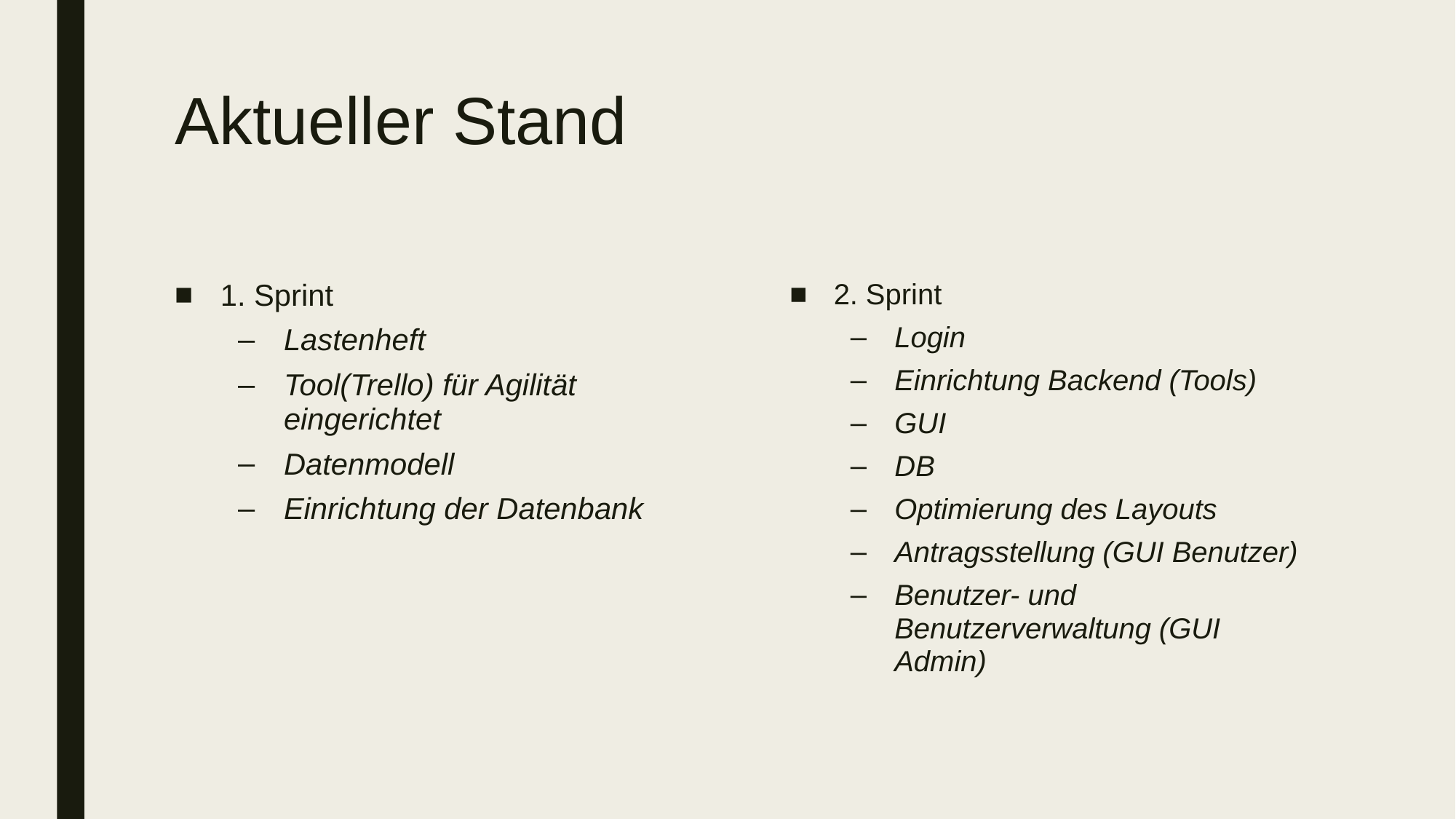

# Aktueller Stand
1. Sprint
Lastenheft
Tool(Trello) für Agilität eingerichtet
Datenmodell
Einrichtung der Datenbank

2. Sprint
Login
Einrichtung Backend (Tools)
GUI
DB
Optimierung des Layouts
Antragsstellung (GUI Benutzer)
Benutzer- und Benutzerverwaltung (GUI Admin)